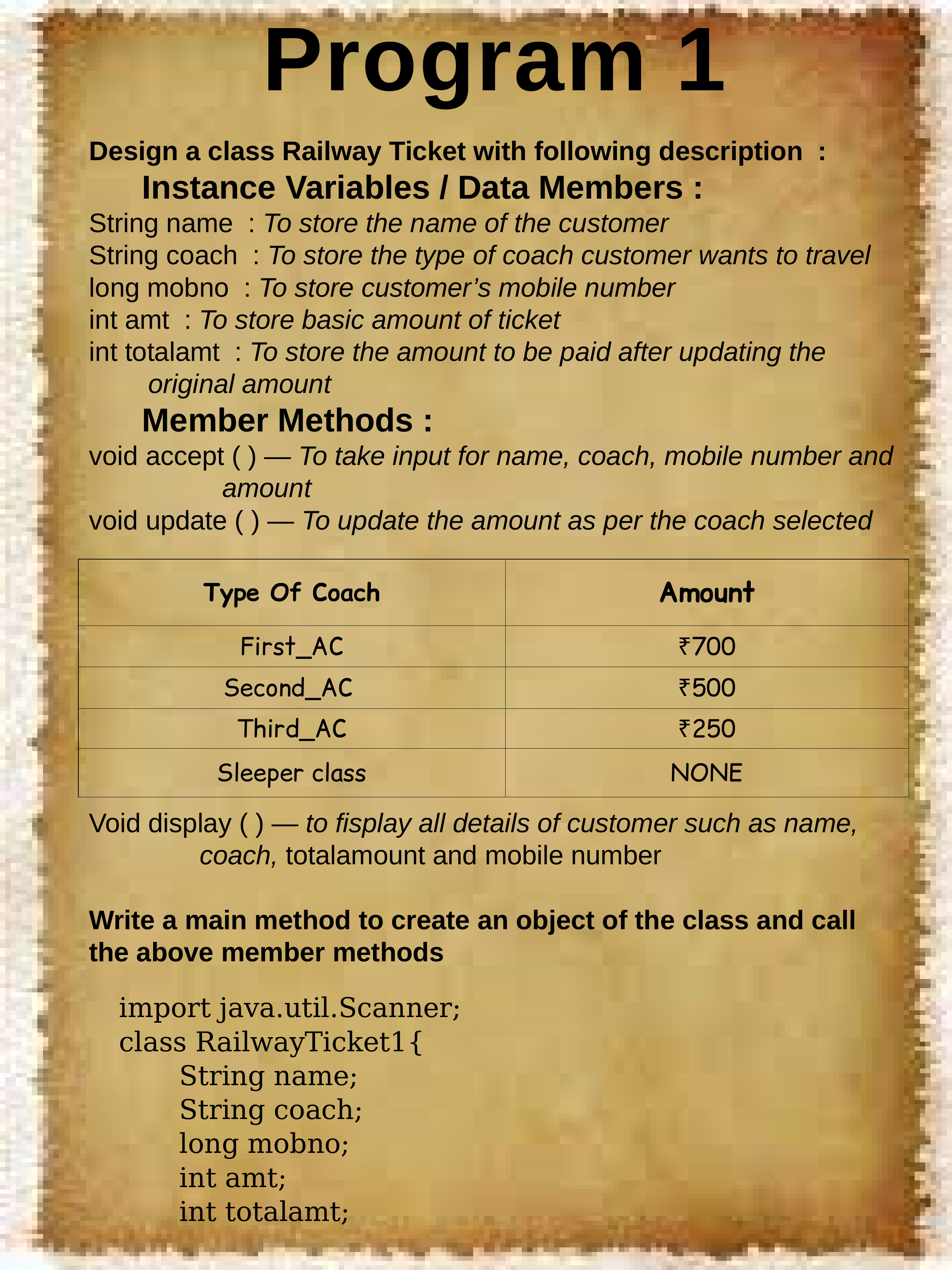

# Program 1
Design a class Railway Ticket with following description  :
	Instance Variables / Data Members :
String name  : To store the name of the customer
String coach  : To store the type of coach customer wants to travel
long mobno  : To store customer’s mobile number
int amt  : To store basic amount of ticket
int totalamt  : To store the amount to be paid after updating the                    original amount
	Member Methods :
void accept ( ) — To take input for name, coach, mobile number and                    amount
void update ( ) — To update the amount as per the coach selected
| Type Of Coach | Amount |
| --- | --- |
| First\_AC | ₹700 |
| Second\_AC | ₹500 |
| Third\_AC | ₹250 |
| Sleeper class | NONE |
Void display ( ) — to fisplay all details of customer such as name,                     coach, totalamount and mobile number

Write a main method to create an object of the class and call the above member methods
import java.util.Scanner;
class RailwayTicket1{
       String name;
       String coach;
       long mobno;
       int amt;
       int totalamt;